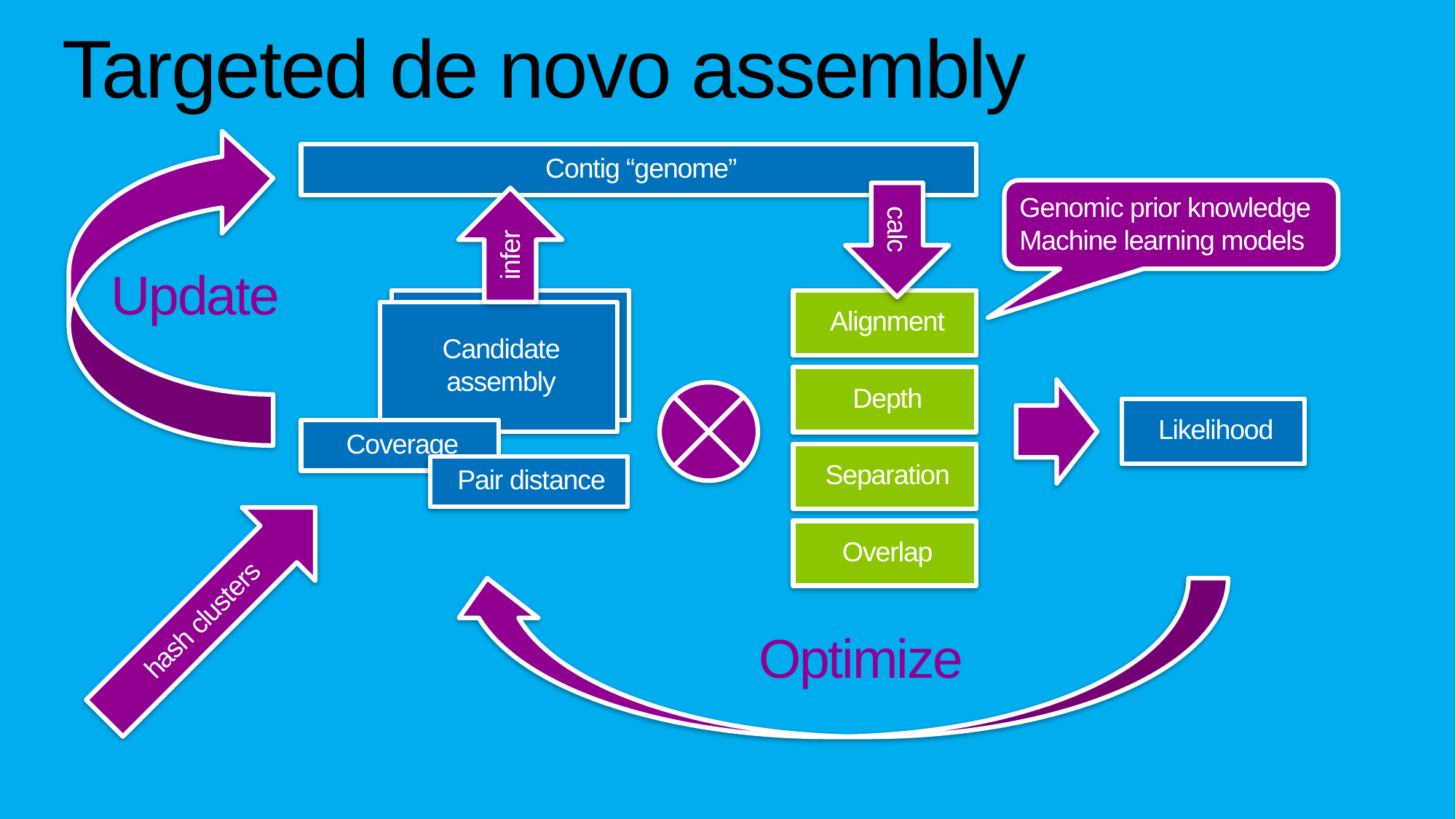

# Targeted de novo assembly
Contig “genome”
Genomic prior knowledge
Machine learning models

calc
infer
Update
Candidate
Assembly
Alignment
Candidate
assembly
Depth

Likelihood
Coverage
Separation
Pair distance
Overlap
hash clusters

Optimize